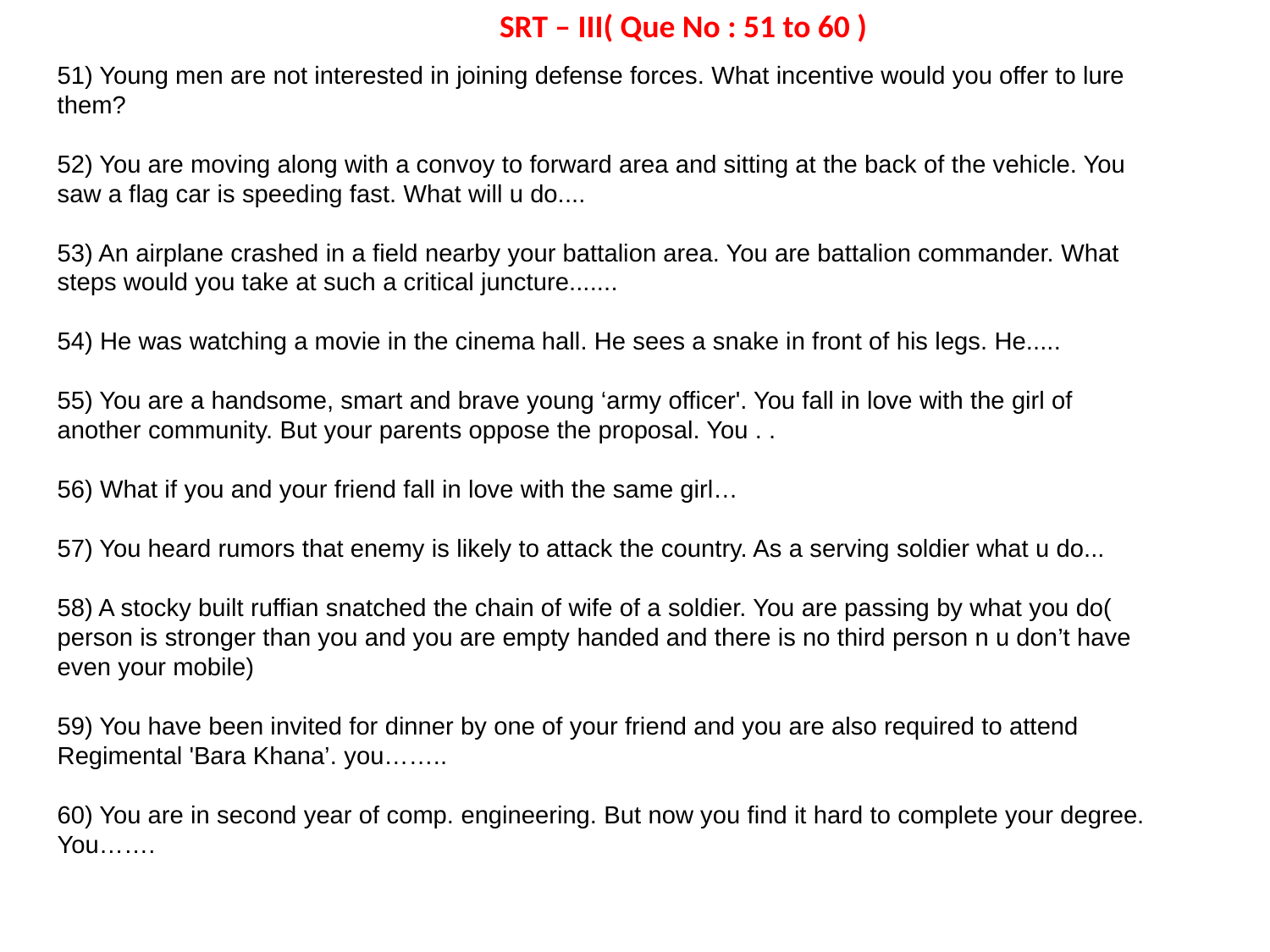

SRT – III( Que No : 51 to 60 )
51) Young men are not interested in joining defense forces. What incentive would you offer to lure
them?

52) You are moving along with a convoy to forward area and sitting at the back of the vehicle. You
saw a flag car is speeding fast. What will u do....

53) An airplane crashed in a field nearby your battalion area. You are battalion commander. What
steps would you take at such a critical juncture.......

54) He was watching a movie in the cinema hall. He sees a snake in front of his legs. He.....

55) You are a handsome, smart and brave young ‘army officer'. You fall in love with the girl of
another community. But your parents oppose the proposal. You . .

56) What if you and your friend fall in love with the same girl…

57) You heard rumors that enemy is likely to attack the country. As a serving soldier what u do...

58) A stocky built ruffian snatched the chain of wife of a soldier. You are passing by what you do(
person is stronger than you and you are empty handed and there is no third person n u don’t have
even your mobile)

59) You have been invited for dinner by one of your friend and you are also required to attend
Regimental 'Bara Khana’. you……..

60) You are in second year of comp. engineering. But now you find it hard to complete your degree.
You…….